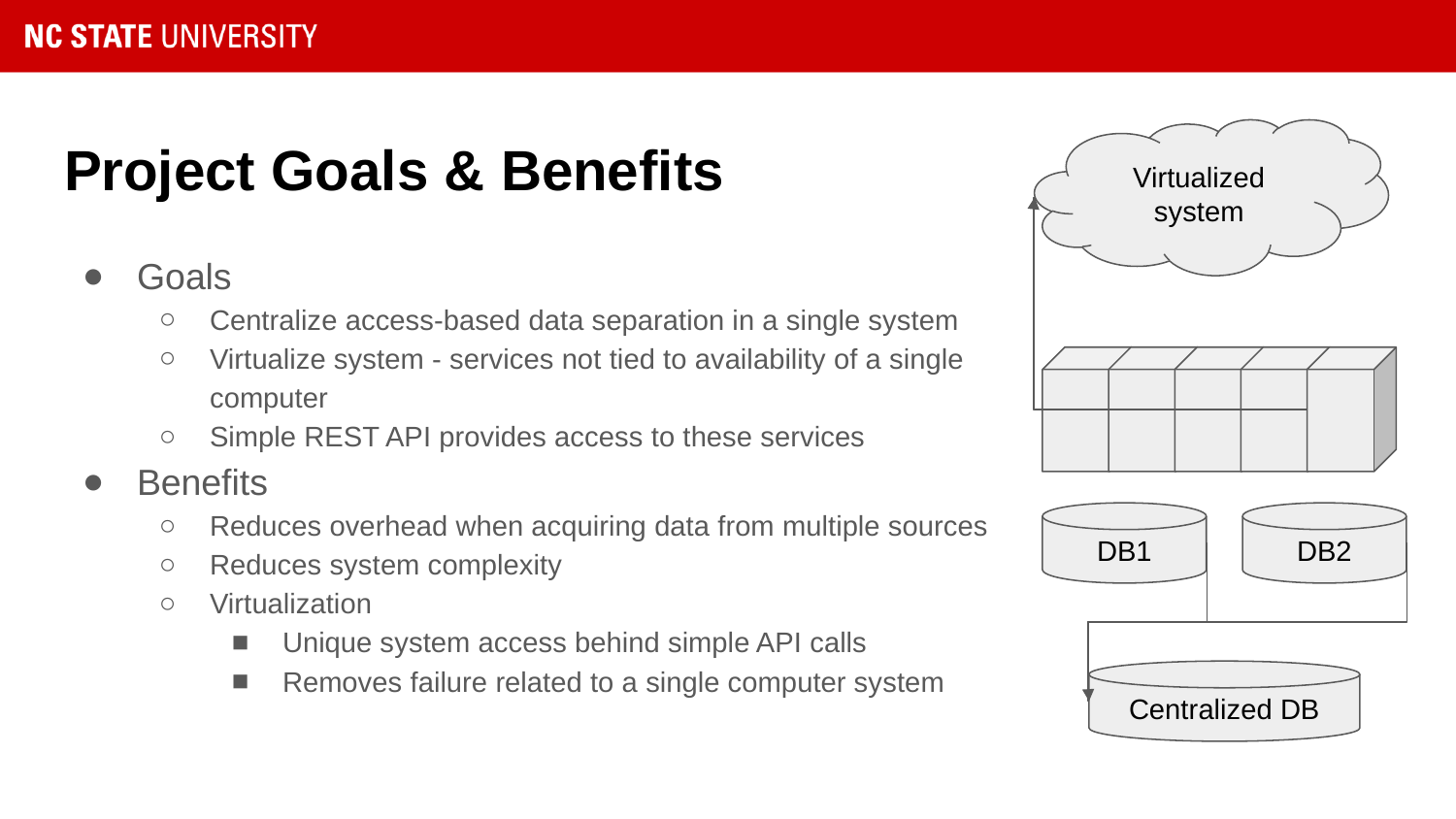

# Project Goals & Benefits
Virtualized system
Goals
Centralize access-based data separation in a single system
Virtualize system - services not tied to availability of a single computer
Simple REST API provides access to these services
Benefits
Reduces overhead when acquiring data from multiple sources
Reduces system complexity
Virtualization
Unique system access behind simple API calls
Removes failure related to a single computer system

DB1
DB2
Centralized DB